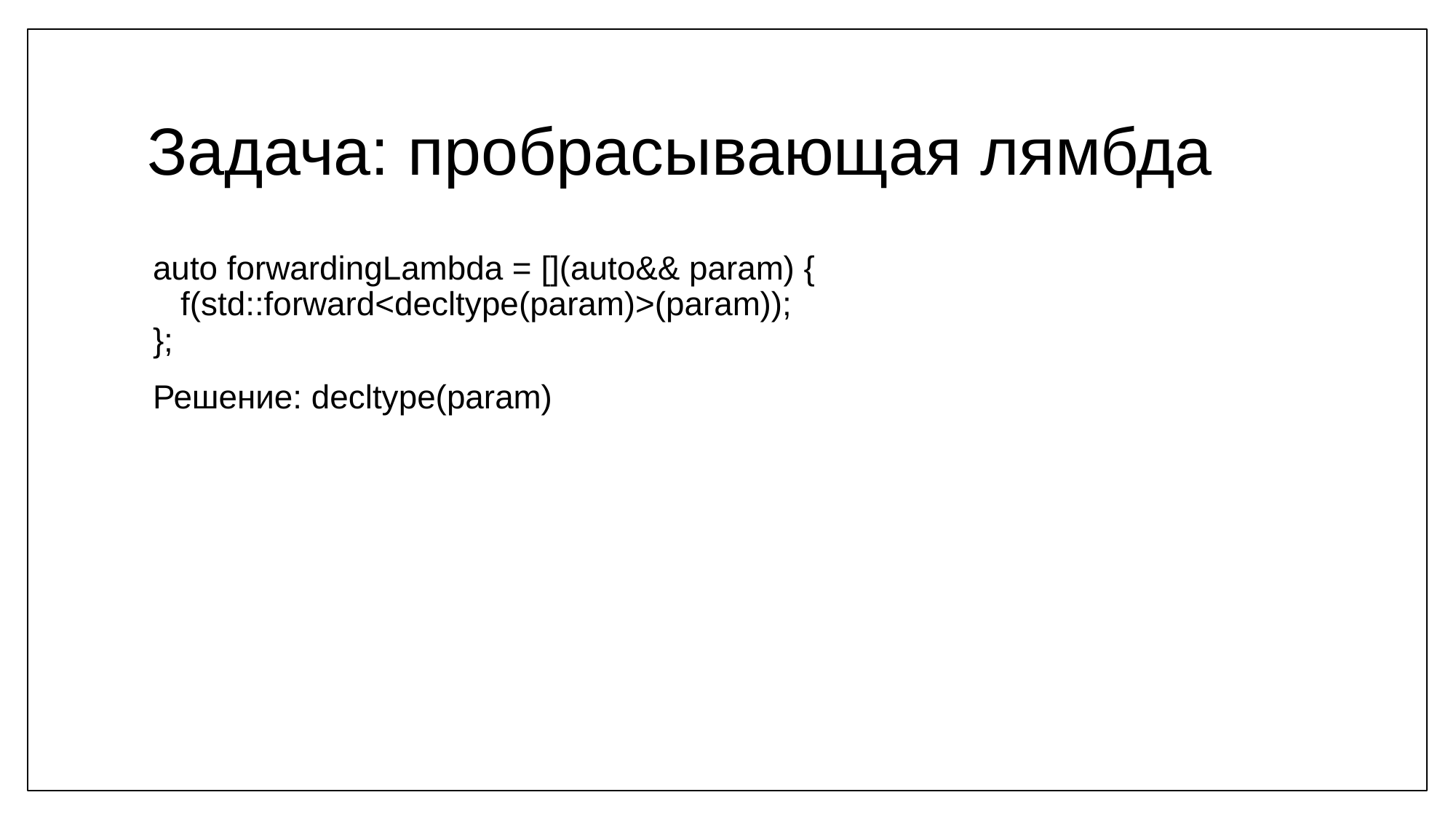

# Задача: пробрасывающая лямбда
auto forwardingLambda = [](auto&& param) {
   f(std::forward<decltype(param)>(param));
};
Решение: decltype(param)